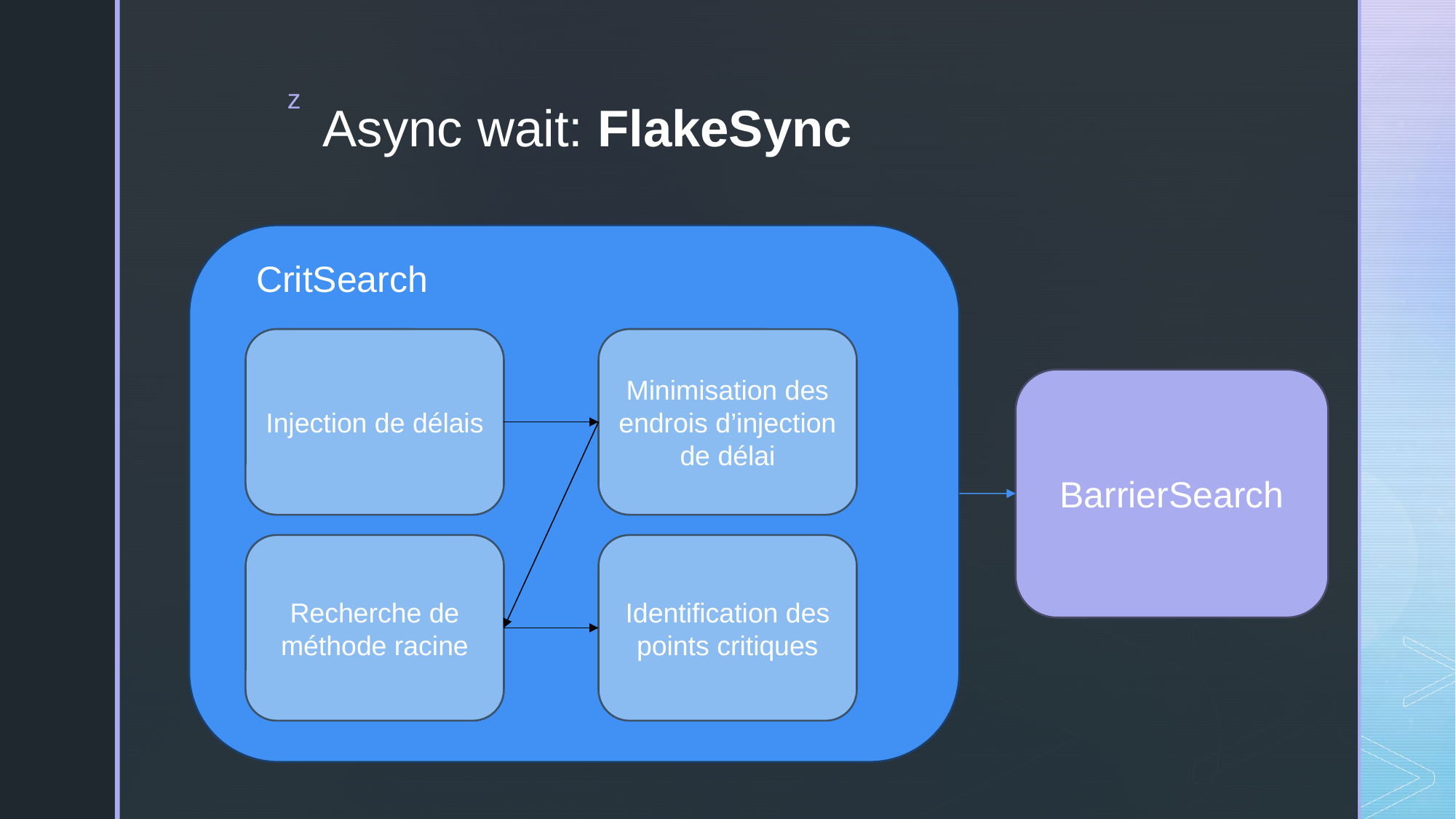

# Async wait: FlakeSync

CritSearch
Injection de délais
Minimisation des endrois d’injection de délai
BarrierSearch
Recherche de méthode racine
Identification des points critiques